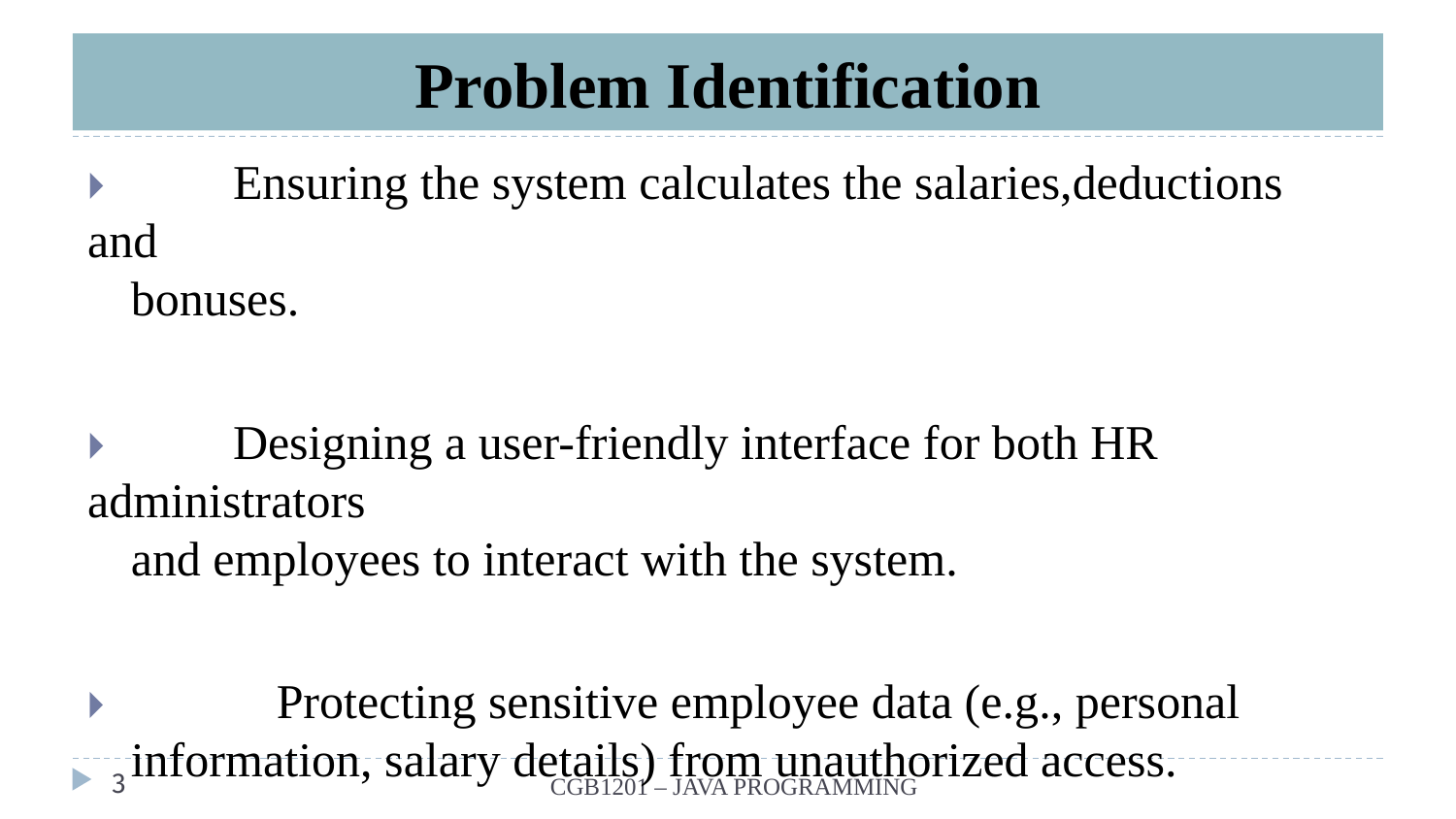

# Problem Identification

🞂​	Ensuring the system calculates the salaries,deductions and
bonuses.

🞂​	Designing a user-friendly interface for both HR administrators
and employees to interact with the system.

🞂​		Protecting sensitive employee data (e.g., personal information, salary details) from unauthorized access.
3
CGB1201 – JAVA PROGRAMMING